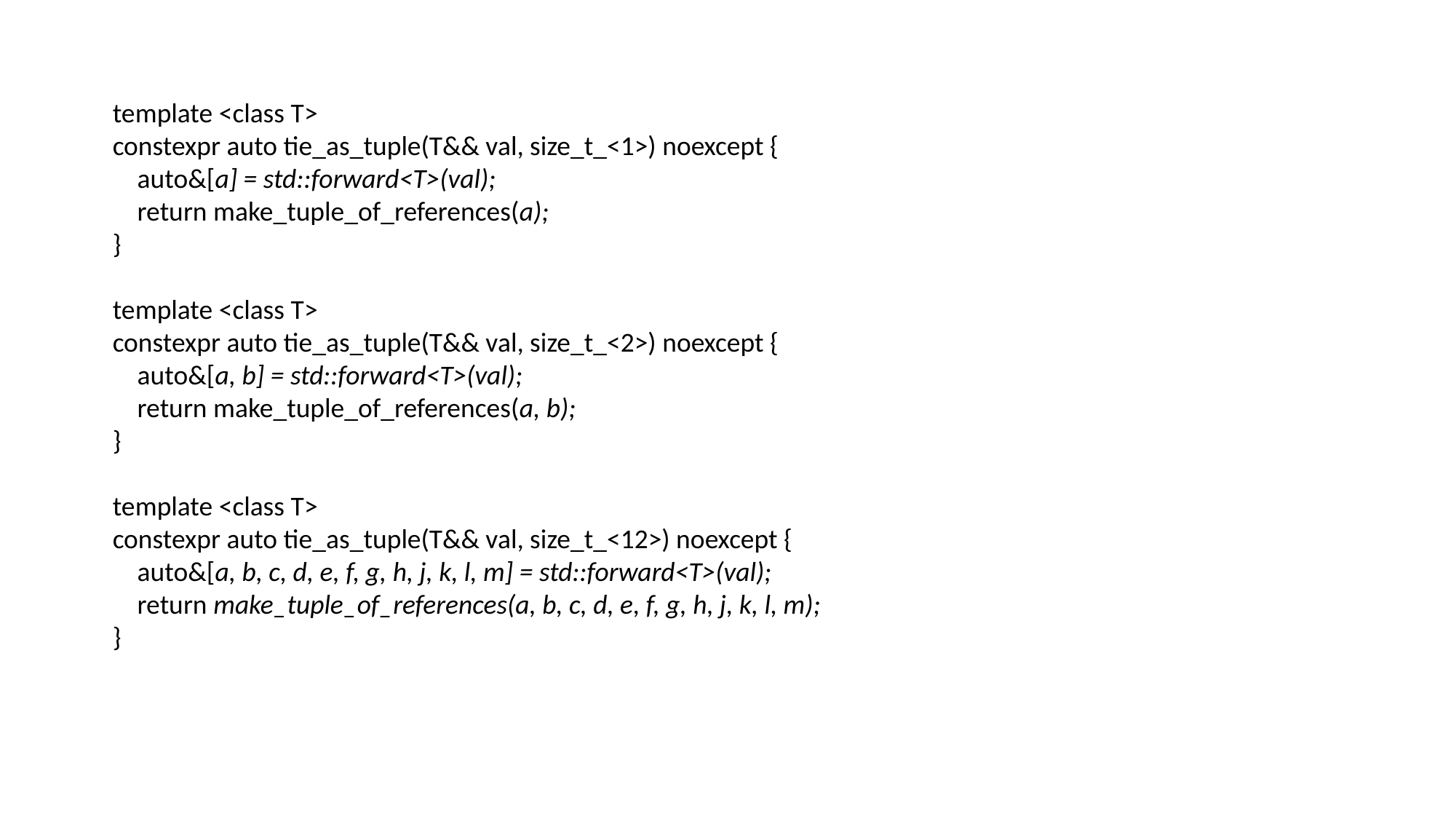

template <class T>
constexpr auto tie_as_tuple(T&& val, size_t_<1>) noexcept {
    auto&[a] = std::forward<T>(val);
    return make_tuple_of_references(a);
}

template <class T>
constexpr auto tie_as_tuple(T&& val, size_t_<2>) noexcept {
    auto&[a, b] = std::forward<T>(val);
    return make_tuple_of_references(a, b);
}

template <class T>
constexpr auto tie_as_tuple(T&& val, size_t_<12>) noexcept {
    auto&[a, b, c, d, e, f, g, h, j, k, l, m] = std::forward<T>(val);
    return make_tuple_of_references(a, b, c, d, e, f, g, h, j, k, l, m);
}